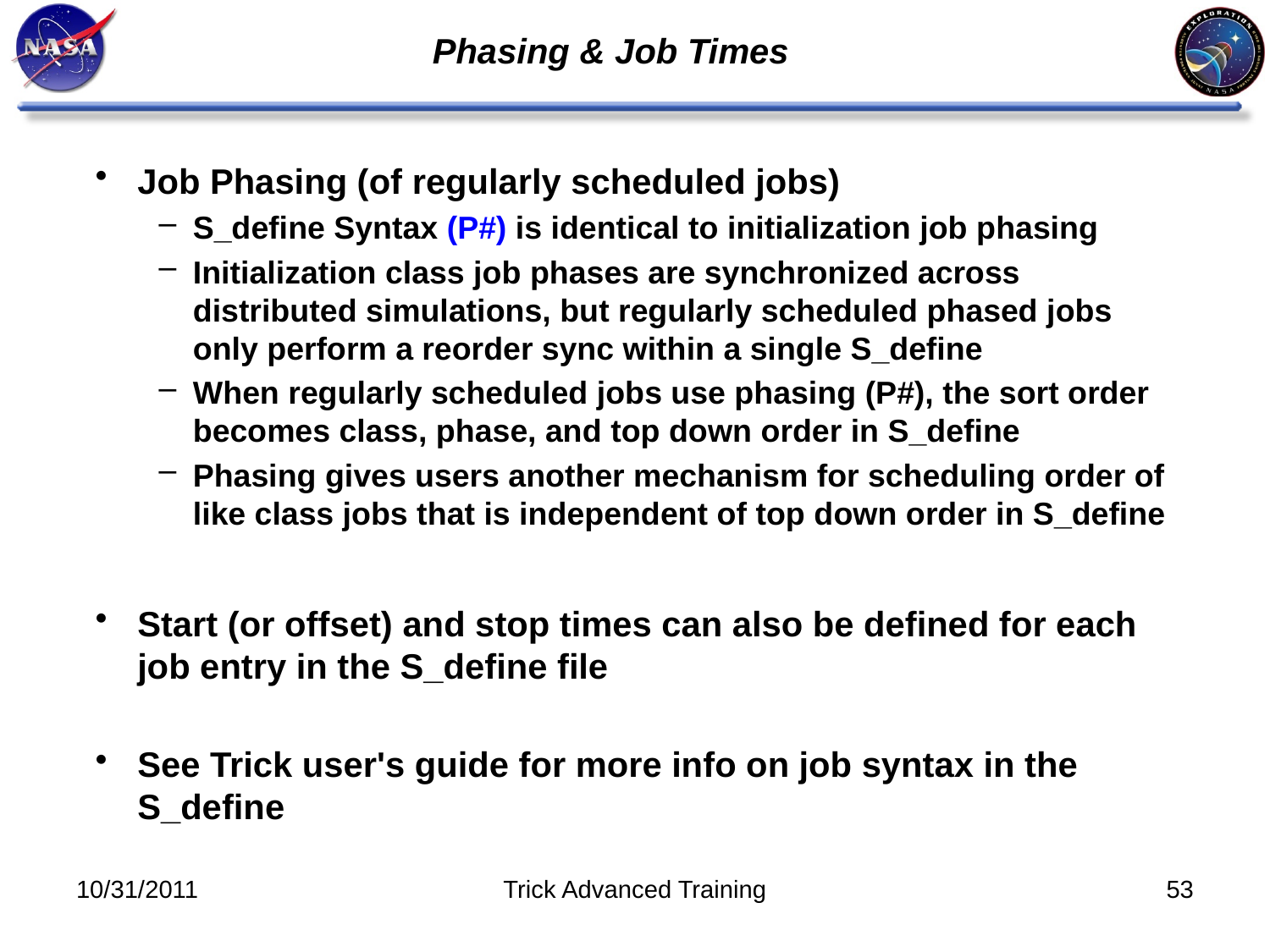

Phasing & Job Times
# Job Phasing (of regularly scheduled jobs)
S_define Syntax (P#) is identical to initialization job phasing
Initialization class job phases are synchronized across distributed simulations, but regularly scheduled phased jobs only perform a reorder sync within a single S_define
When regularly scheduled jobs use phasing (P#), the sort order becomes class, phase, and top down order in S_define
Phasing gives users another mechanism for scheduling order of like class jobs that is independent of top down order in S_define

Start (or offset) and stop times can also be defined for each job entry in the S_define file

See Trick user's guide for more info on job syntax in the S_define
10/31/2011
Trick Advanced Training
53